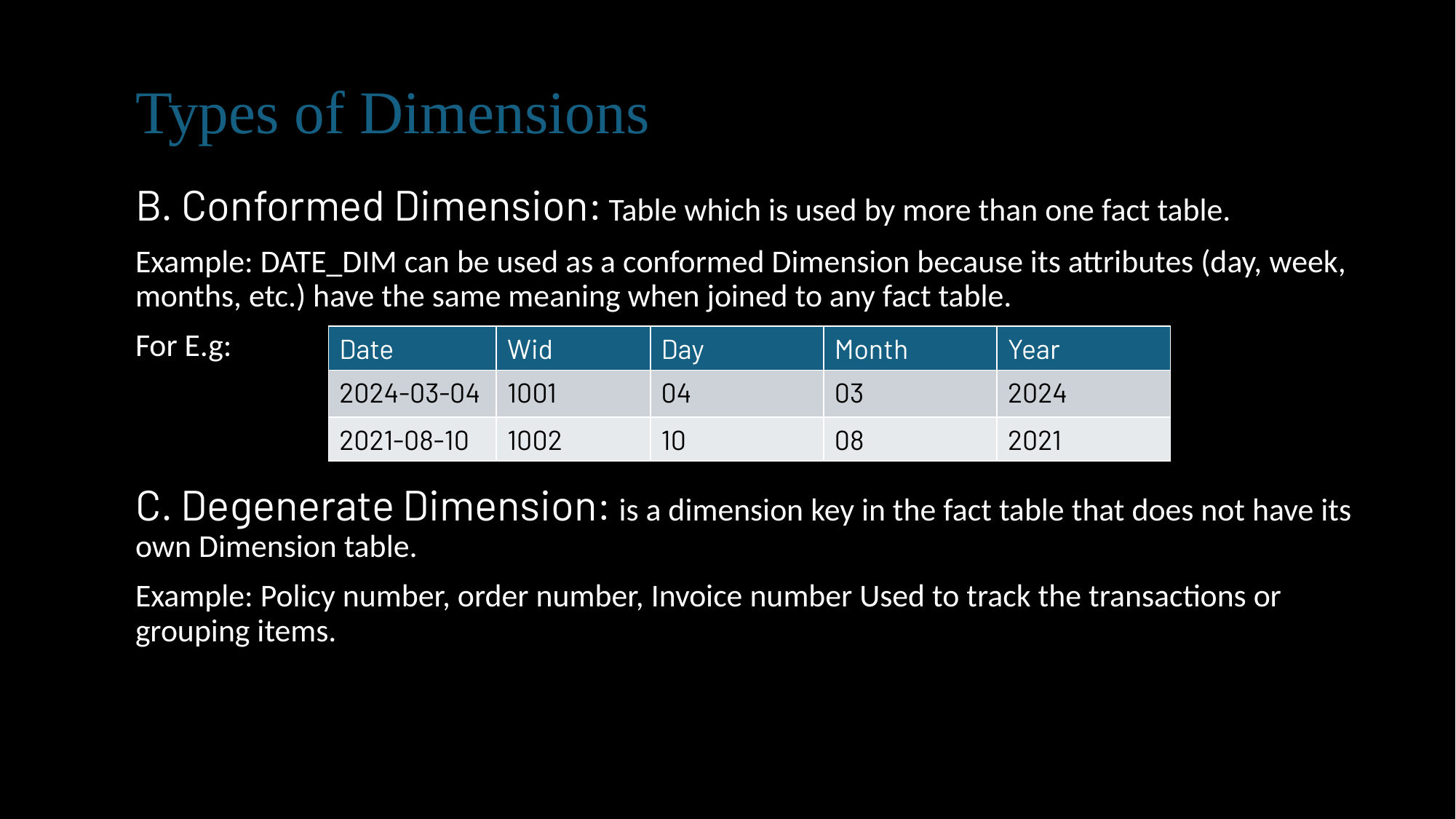

# Types of Dimensions
B. Conformed Dimension: Table which is used by more than one fact table.
Example: DATE_DIM can be used as a conformed Dimension because its attributes (day, week, months, etc.) have the same meaning when joined to any fact table.
For E.g:

C. Degenerate Dimension: is a dimension key in the fact table that does not have its own Dimension table.
Example: Policy number, order number, Invoice number Used to track the transactions or grouping items.

| Date | Wid | Day | Month | Year |
| --- | --- | --- | --- | --- |
| 2024-03-04 | 1001 | 04 | 03 | 2024 |
| 2021-08-10 | 1002 | 10 | 08 | 2021 |